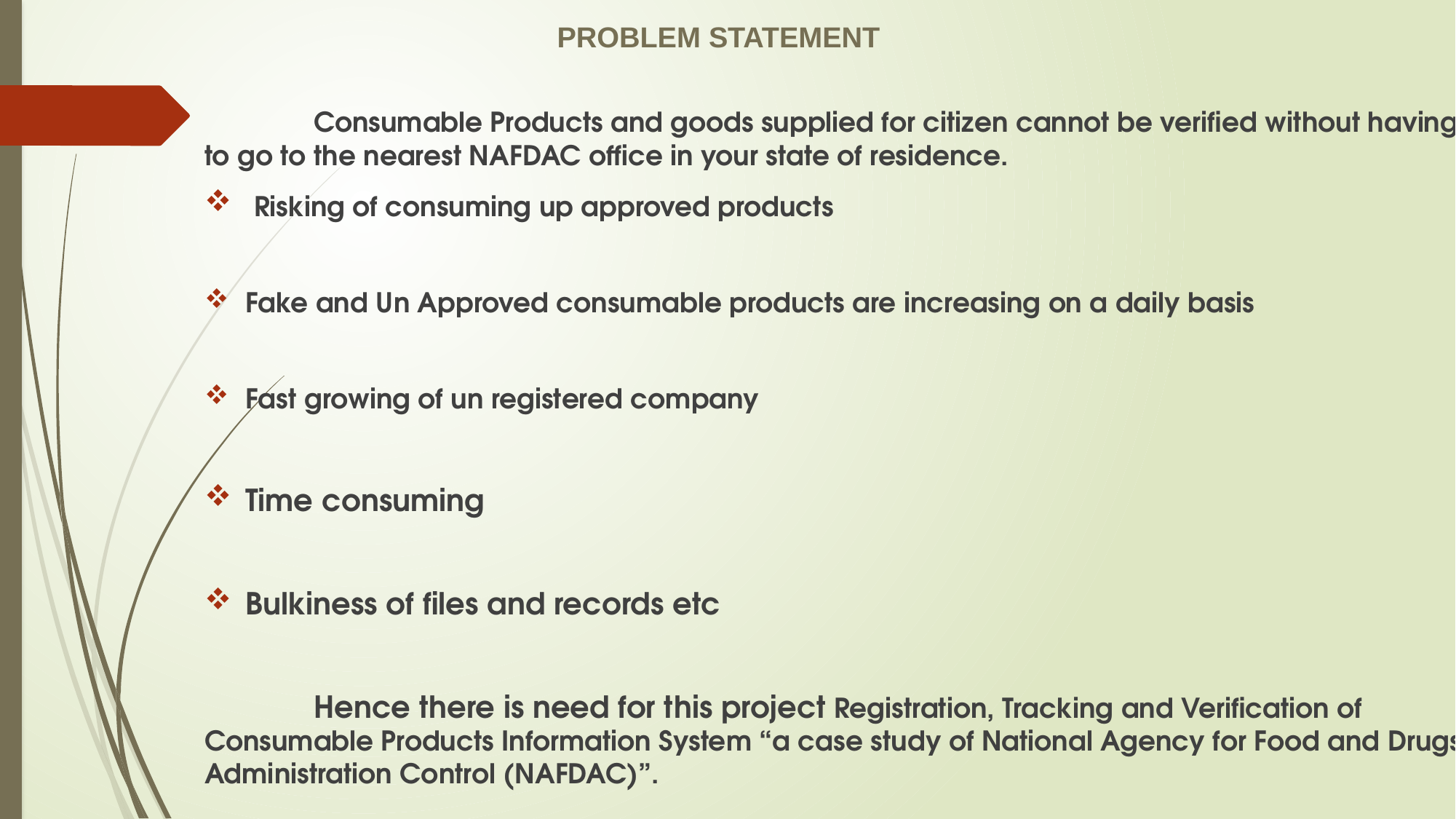

# PROBLEM STATEMENT
	Consumable Products and goods supplied for citizen cannot be verified without having to go to the nearest NAFDAC office in your state of residence.
 Risking of consuming up approved products

Fake and Un Approved consumable products are increasing on a daily basis

Fast growing of un registered company

Time consuming

Bulkiness of files and records etc

 	Hence there is need for this project Registration, Tracking and Verification of Consumable Products Information System “a case study of National Agency for Food and Drugs Administration Control (NAFDAC)”.
.